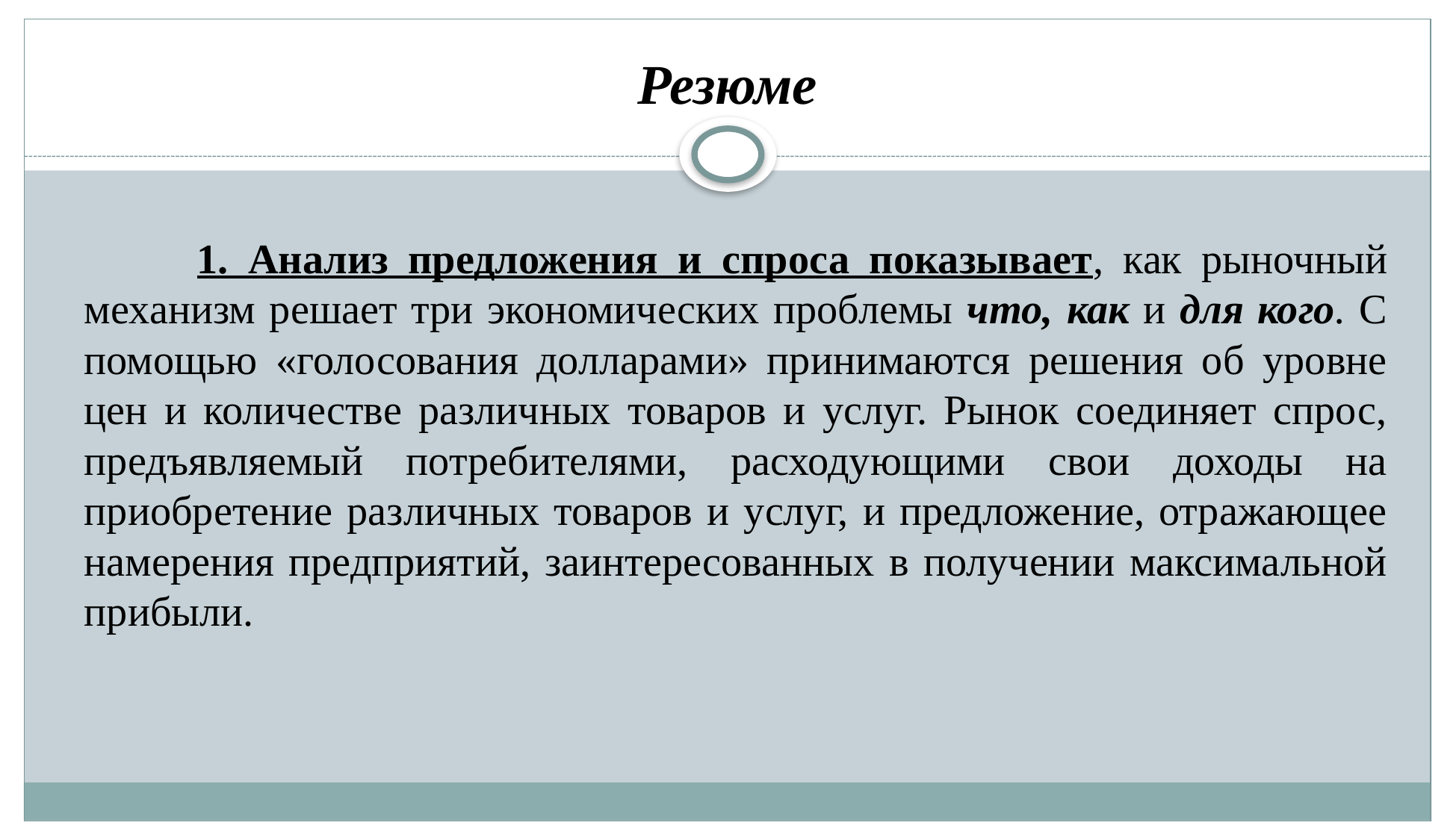

# Резюме
    1. Анализ предложения и спроса показывает, как рыночный механизм решает три экономических проблемы что, как и для кого. С помощью «голосования долларами» принимаются решения об уровне цен и количестве различных товаров и услуг. Рынок соединяет спрос, предъявляемый потребителями, расходующими свои доходы на приобретение различных товаров и услуг, и предложение, отражающее намерения предприятий, заинтересованных в получении максимальной прибыли.